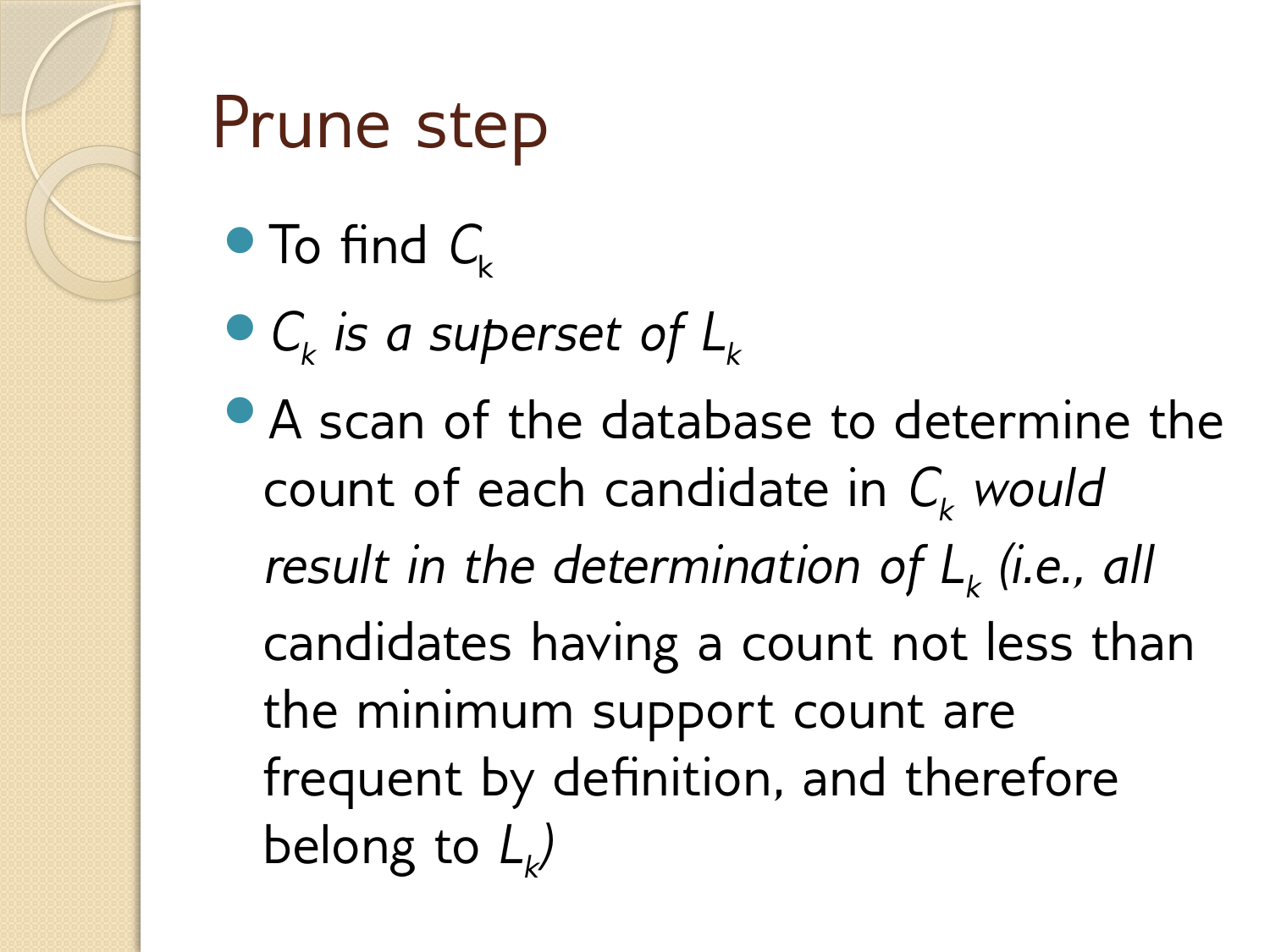

# Prune step
To find Ck
Ck is a superset of Lk
A scan of the database to determine the count of each candidate in Ck would result in the determination of Lk (i.e., all candidates having a count not less than the minimum support count are frequent by definition, and therefore belong to Lk)